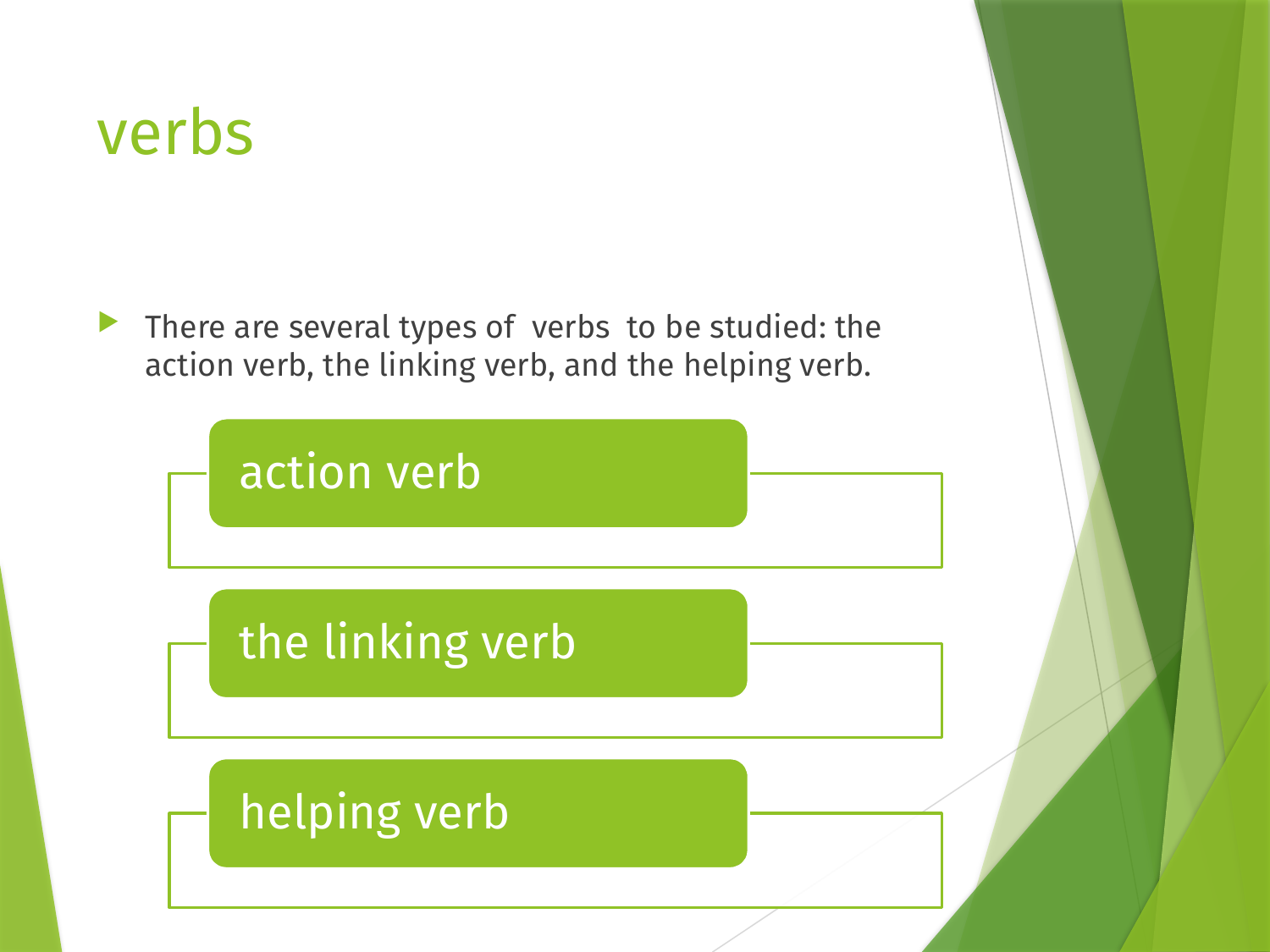

# verbs
There are several types of  verbs  to be studied: the action verb, the linking verb, and the helping verb.

action verb
the linking verb
helping verb